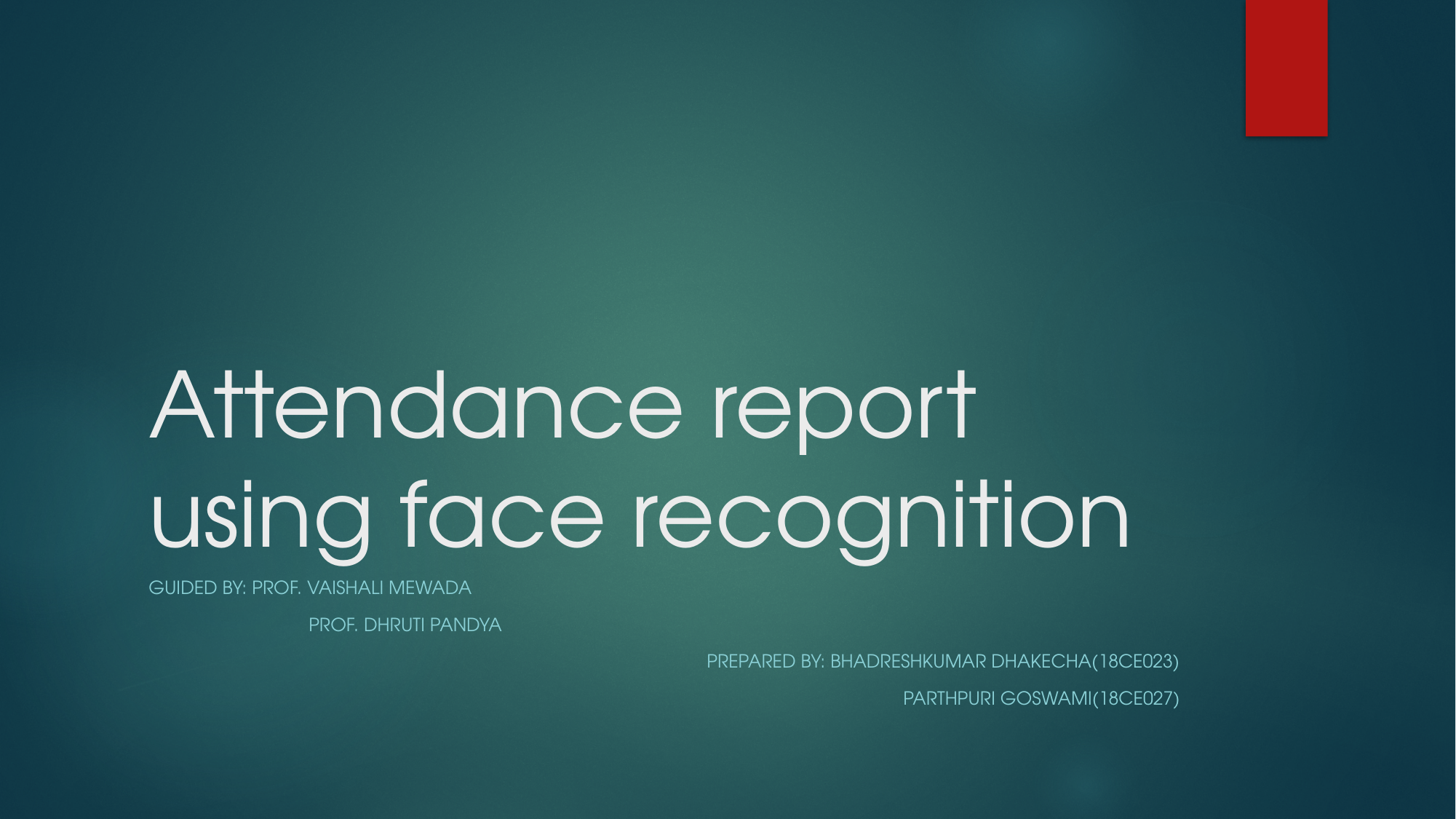

# Attendance report using face recognition
Guided by: Prof. Vaishali mewada
	          prof. Dhruti pandya
Prepared by: Bhadreshkumar Dhakecha(18ce023)
Parthpuri Goswami(18ce027)